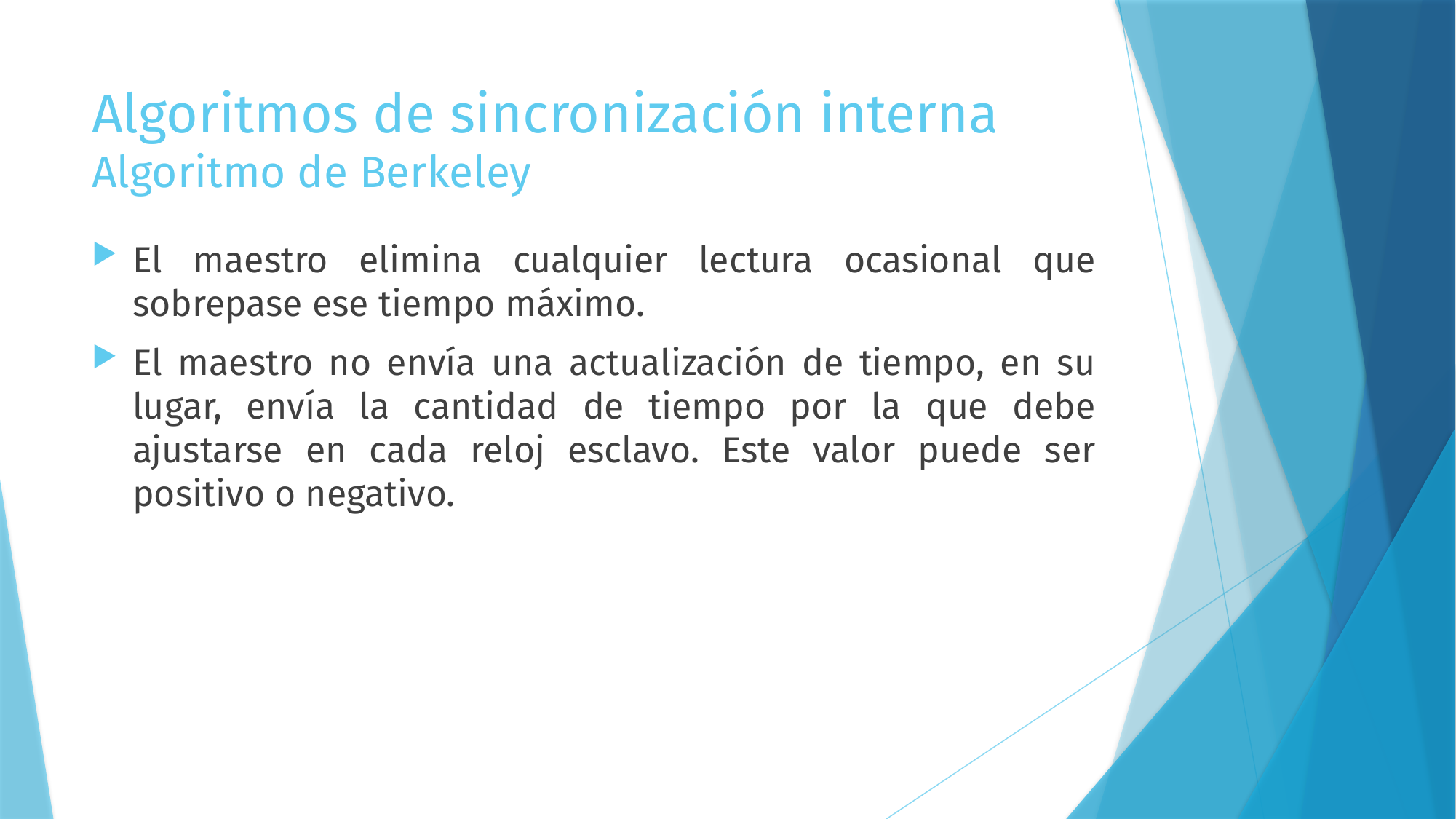

# Algoritmos de sincronización interna Algoritmo de Berkeley
El maestro elimina cualquier lectura ocasional que sobrepase ese tiempo máximo.
El maestro no envía una actualización de tiempo, en su lugar, envía la cantidad de tiempo por la que debe ajustarse en cada reloj esclavo. Este valor puede ser positivo o negativo.